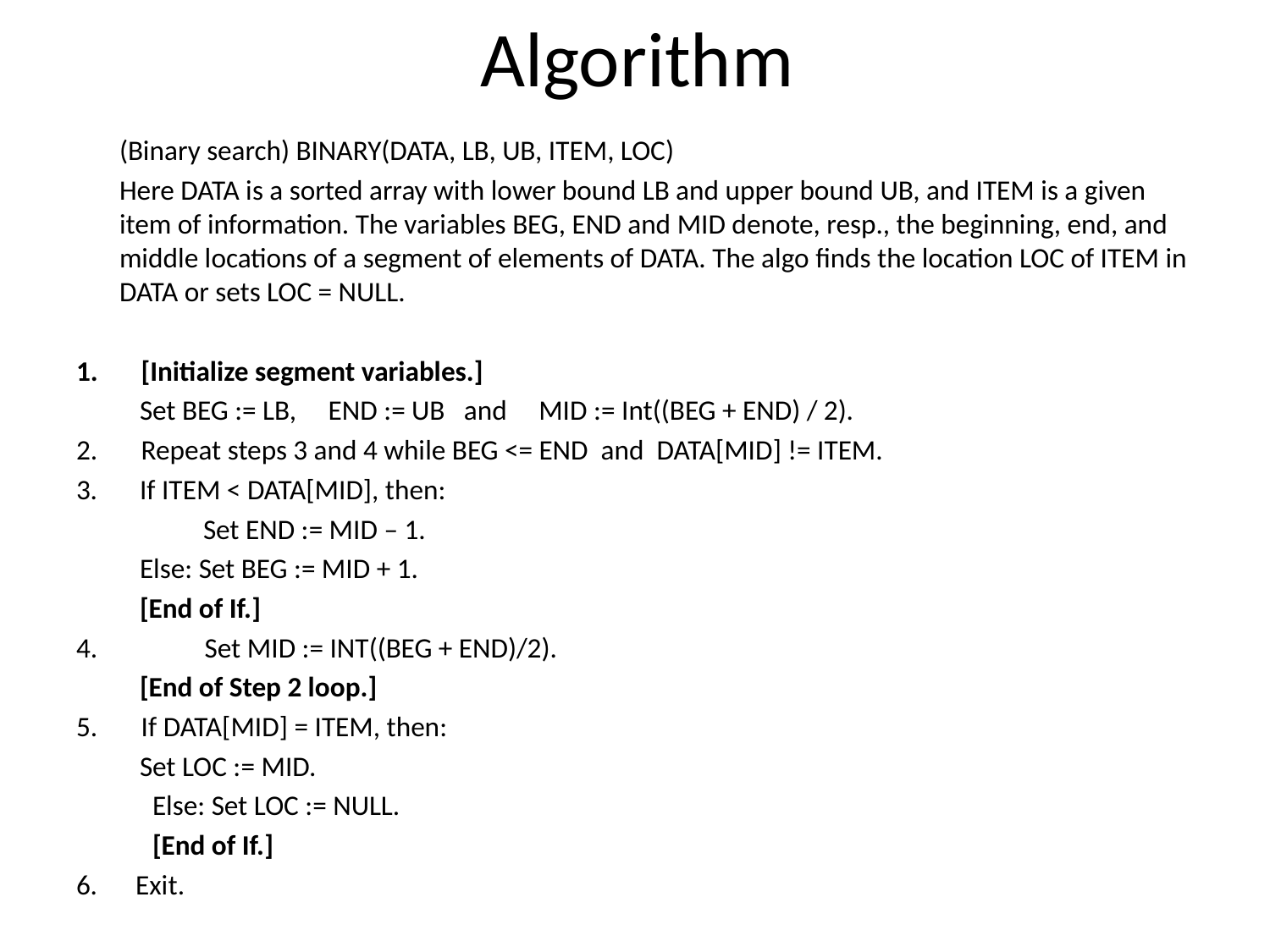

# Algorithm
	(Binary search) BINARY(DATA, LB, UB, ITEM, LOC)
	Here DATA is a sorted array with lower bound LB and upper bound UB, and ITEM is a given item of information. The variables BEG, END and MID denote, resp., the beginning, end, and middle locations of a segment of elements of DATA. The algo finds the location LOC of ITEM in DATA or sets LOC = NULL.

[Initialize segment variables.]
	Set BEG := LB,     END := UB   and     MID := Int((BEG + END) / 2).
Repeat steps 3 and 4 while BEG <= END  and  DATA[MID] != ITEM.
3.	If ITEM < DATA[MID], then:
		Set END := MID – 1.
         	Else: Set BEG := MID + 1.
	[End of If.]
 	Set MID := INT((BEG + END)/2).
          [End of Step 2 loop.]
If DATA[MID] = ITEM, then:
	Set LOC := MID.
            Else: Set LOC := NULL.
            [End of If.]
6.      Exit.